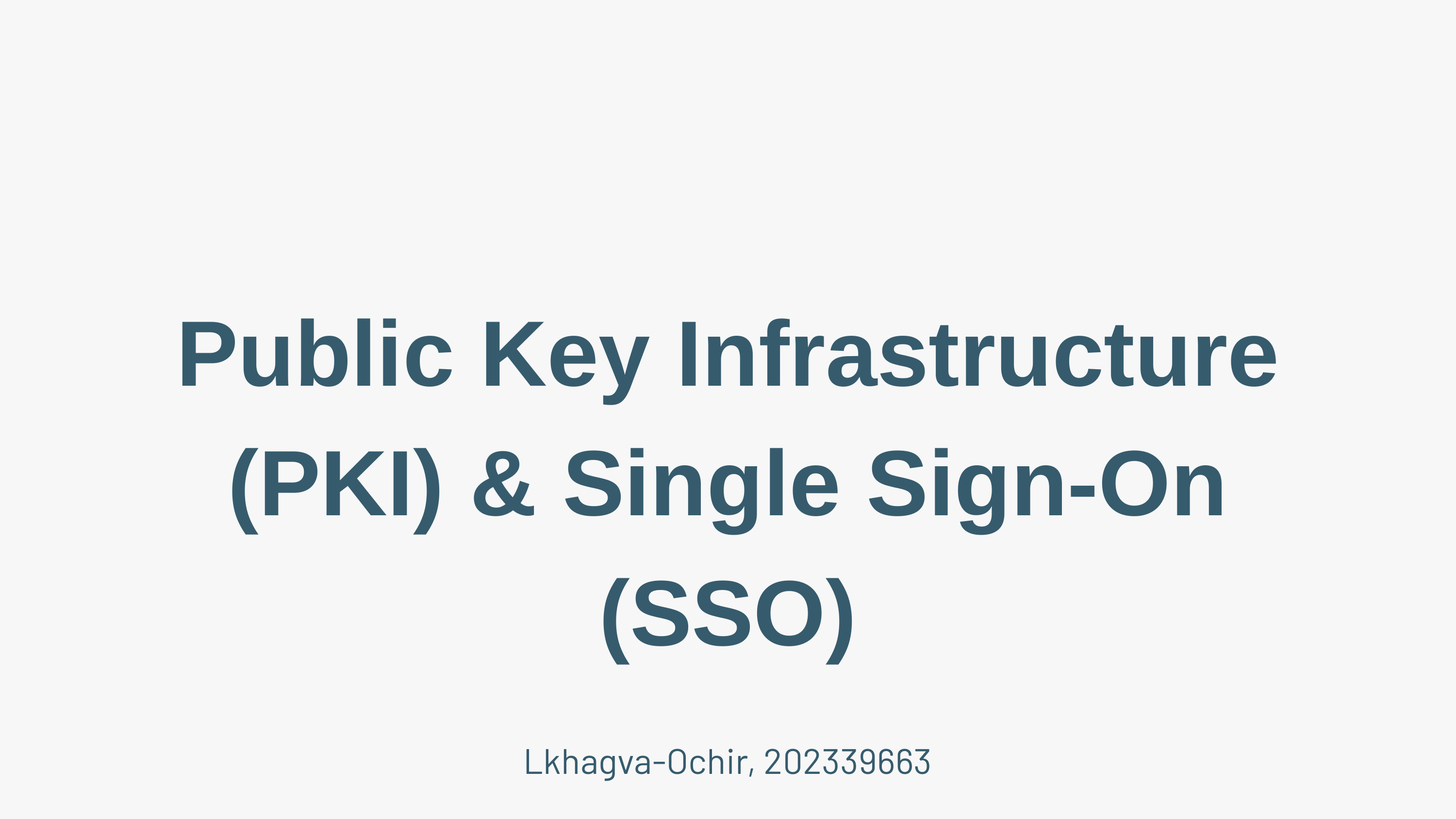

Public Key Infrastructure (PKI) & Single Sign-On (SSO)
Lkhagva-Ochir, 202339663